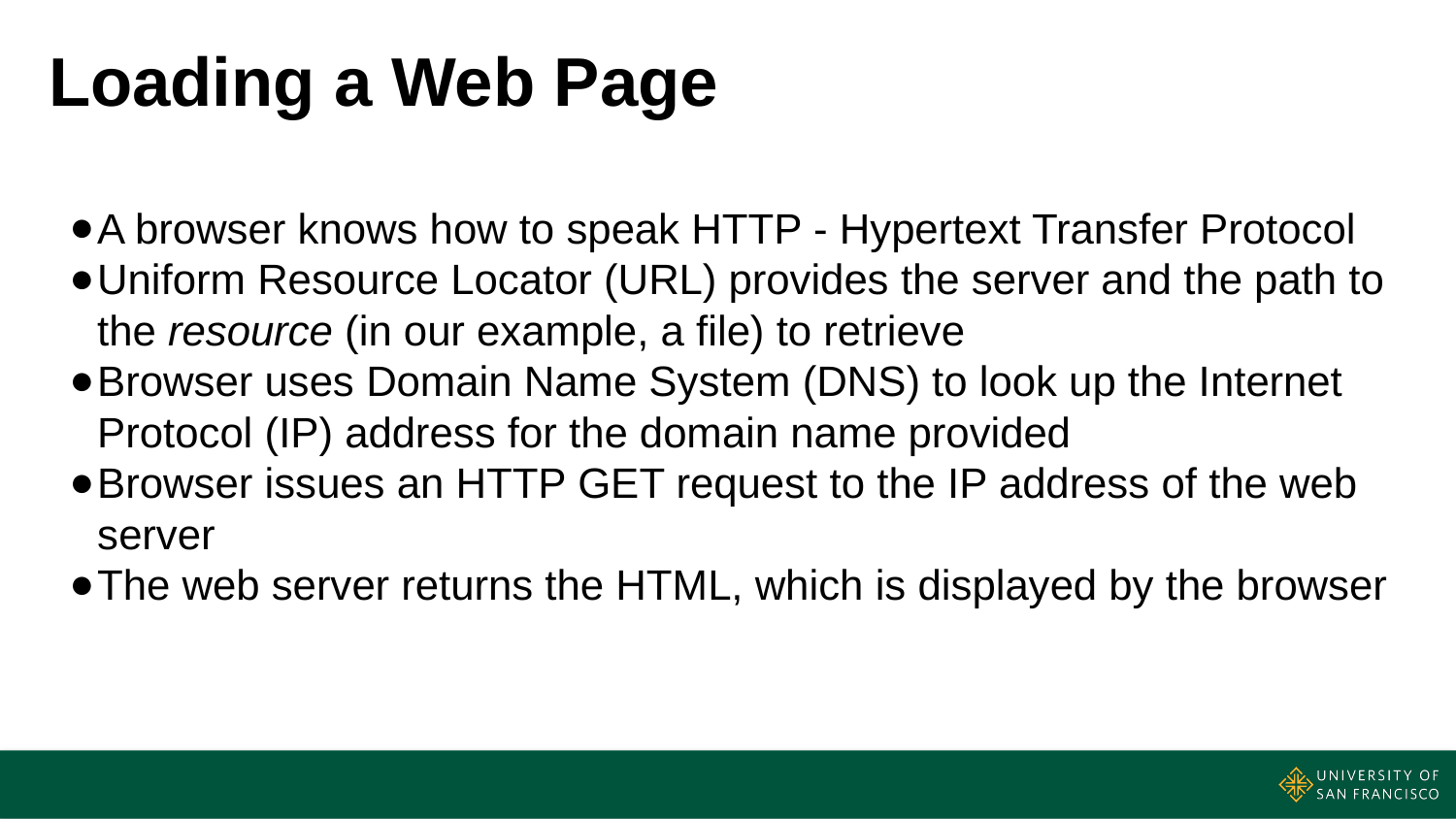

# Loading a Web Page
A browser knows how to speak HTTP - Hypertext Transfer Protocol
Uniform Resource Locator (URL) provides the server and the path to the resource (in our example, a file) to retrieve
Browser uses Domain Name System (DNS) to look up the Internet Protocol (IP) address for the domain name provided
Browser issues an HTTP GET request to the IP address of the web server
The web server returns the HTML, which is displayed by the browser